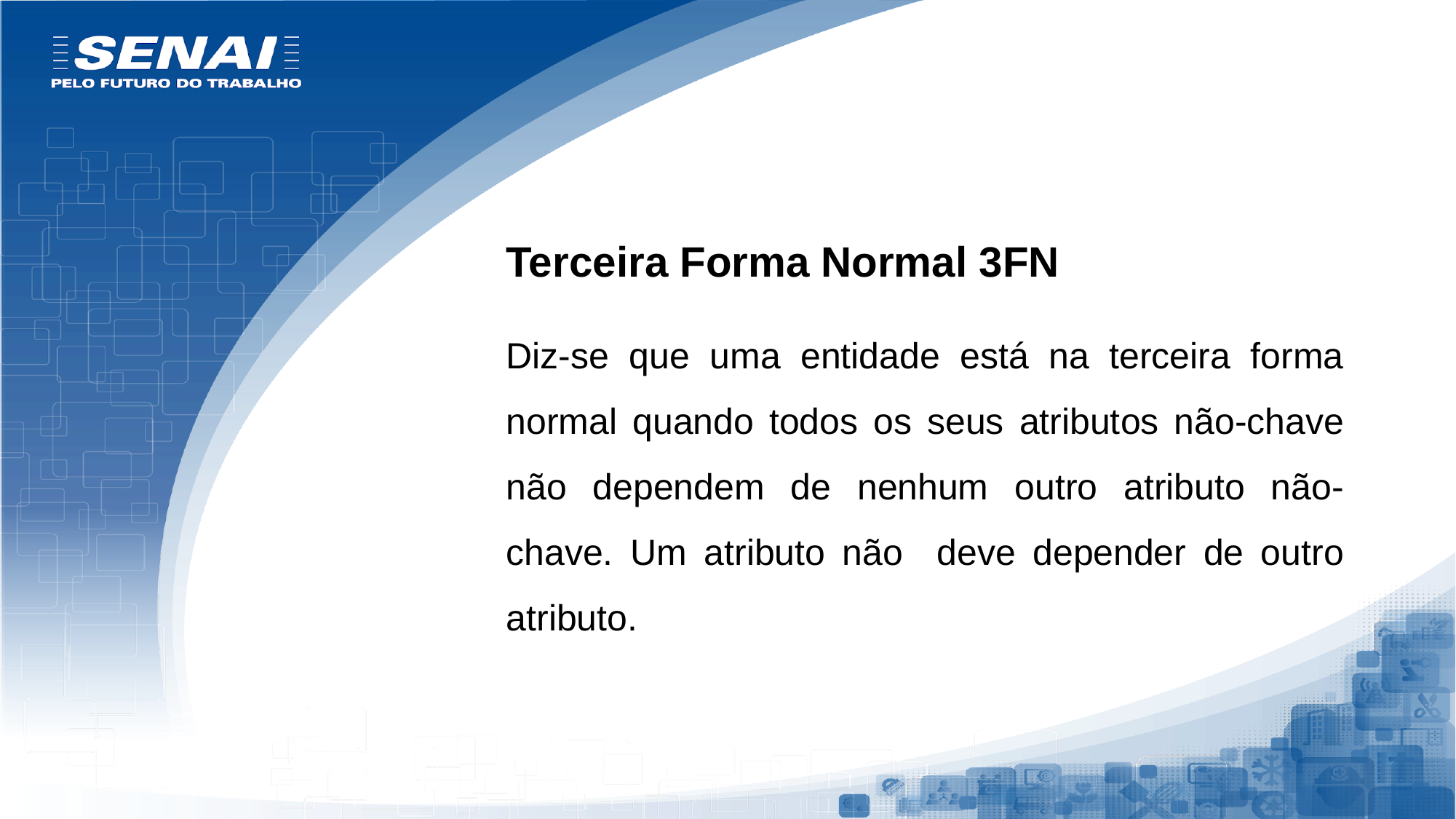

Terceira Forma Normal 3FN

Diz-se que uma entidade está na terceira forma normal quando todos os seus atributos não-chave não dependem de nenhum outro atributo não-chave. Um atributo não  deve depender de outro atributo.